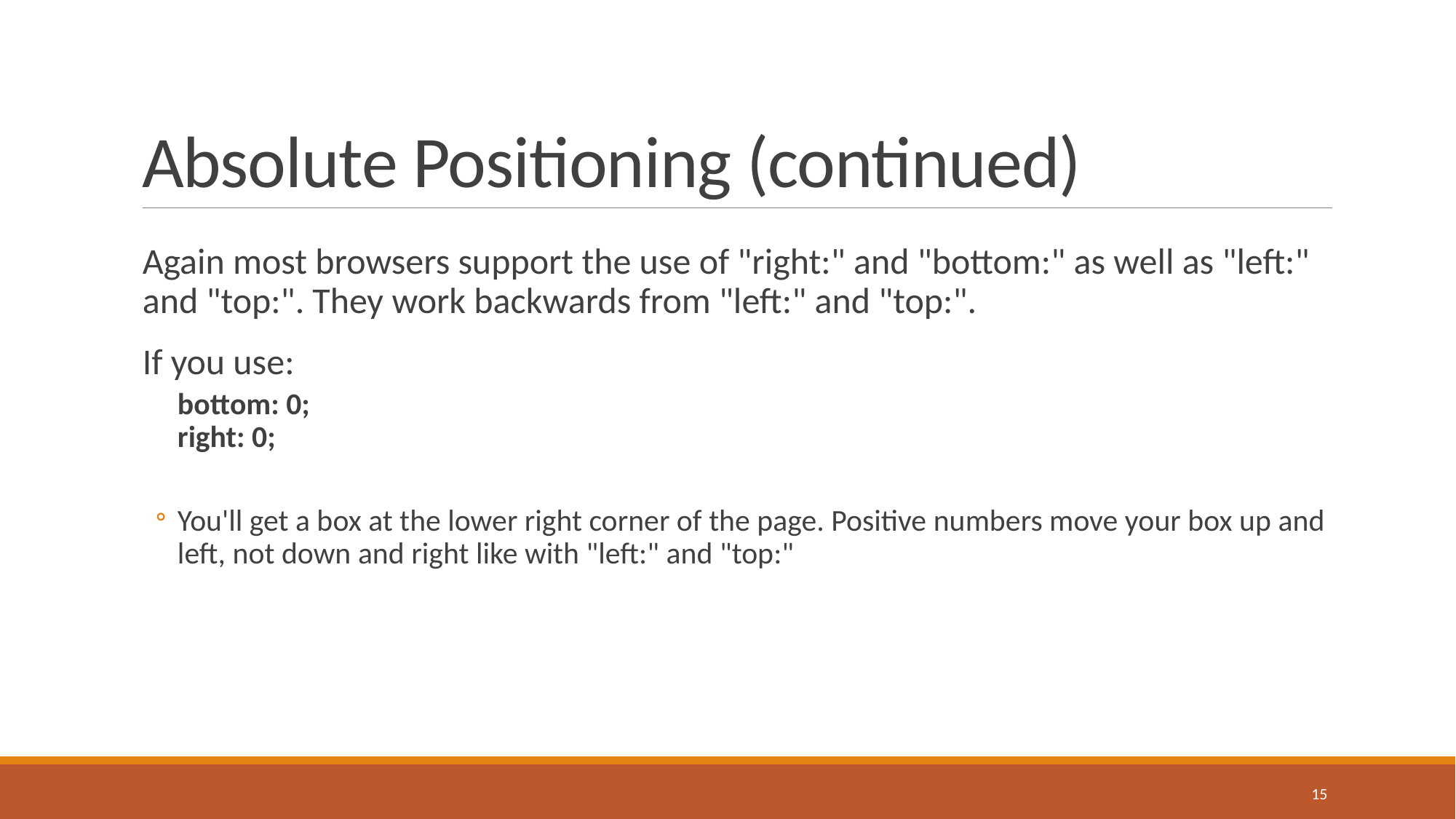

# Absolute Positioning (continued)
Again most browsers support the use of "right:" and "bottom:" as well as "left:" and "top:". They work backwards from "left:" and "top:".
If you use:
	bottom: 0;
right: 0;

You'll get a box at the lower right corner of the page. Positive numbers move your box up and left, not down and right like with "left:" and "top:"
15